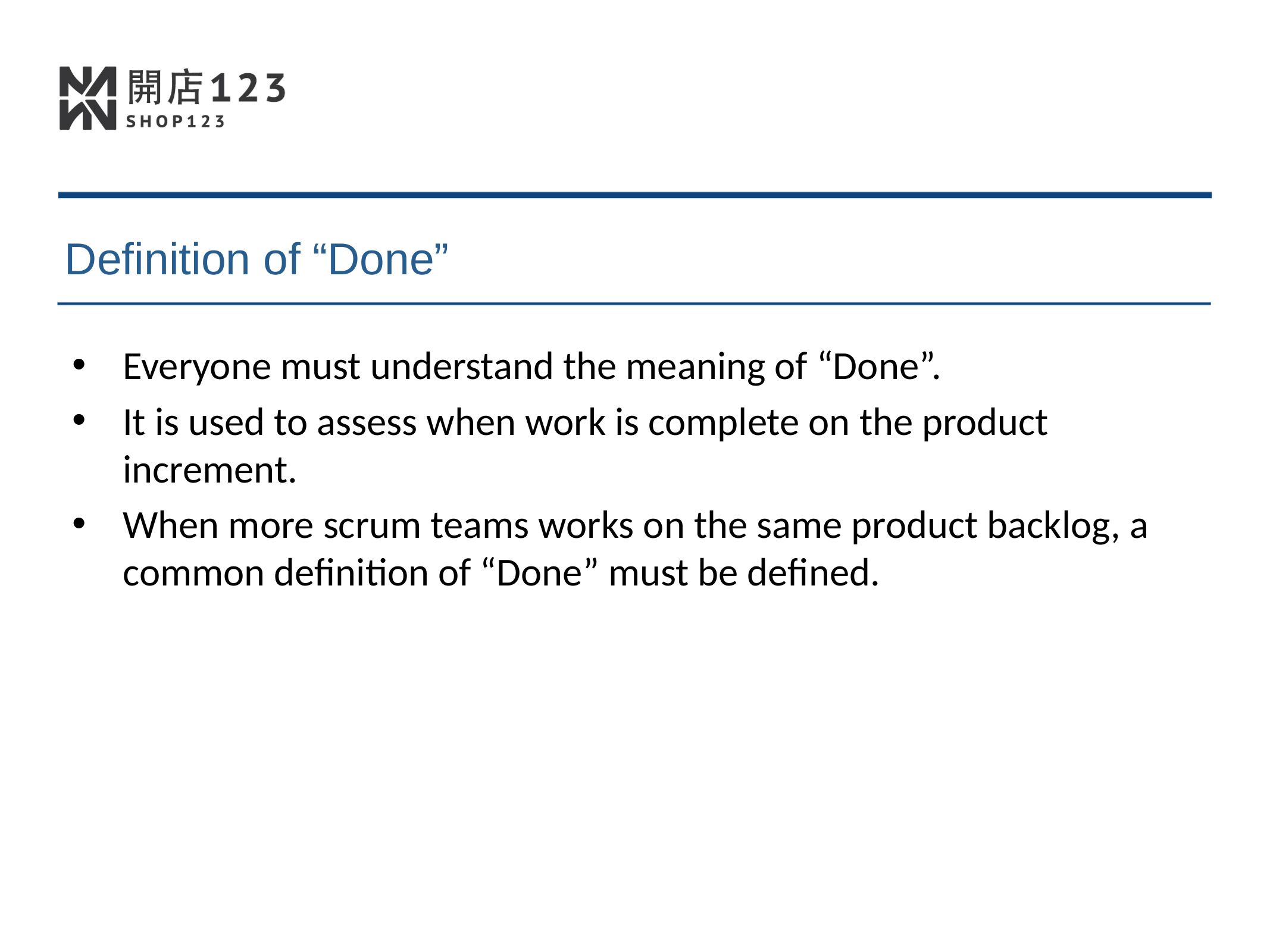

Definition of “Done”
Everyone must understand the meaning of “Done”.
It is used to assess when work is complete on the product increment.
When more scrum teams works on the same product backlog, a common definition of “Done” must be defined.